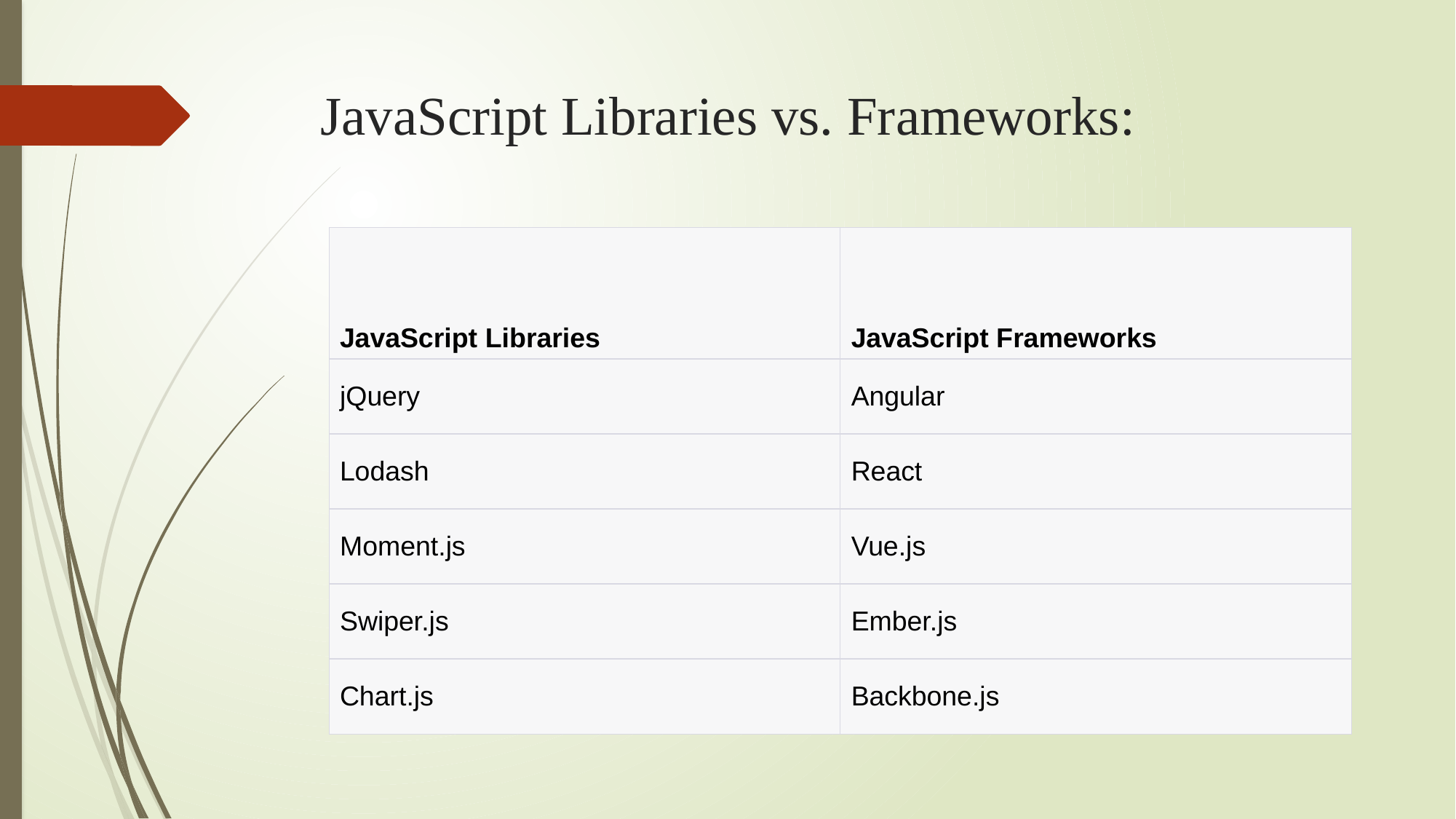

# JavaScript Libraries vs. Frameworks:
| JavaScript Libraries | JavaScript Frameworks |
| --- | --- |
| jQuery | Angular |
| Lodash | React |
| Moment.js | Vue.js |
| Swiper.js | Ember.js |
| Chart.js | Backbone.js |